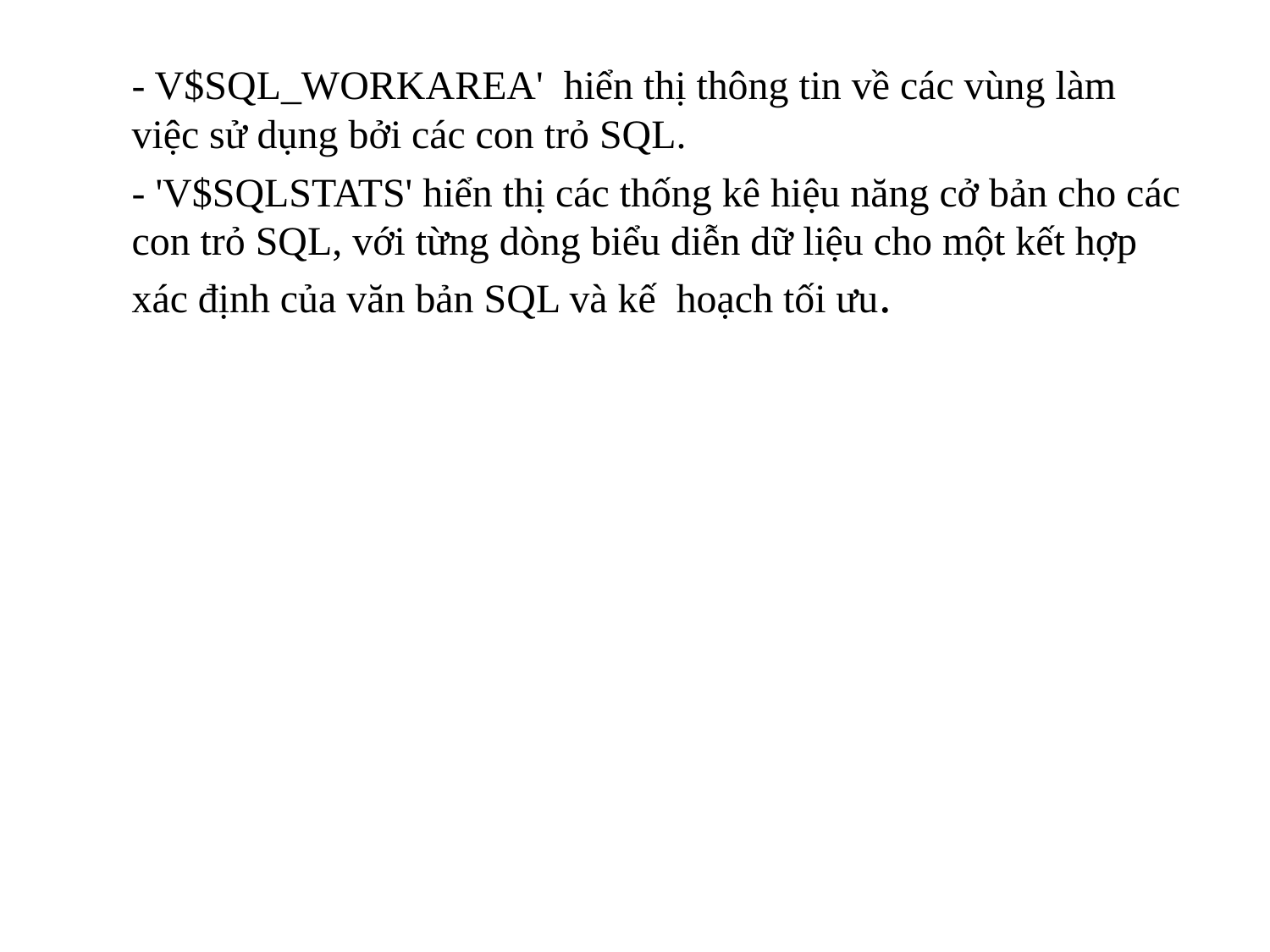

- V$SQL_WORKAREA'  hiển thị thông tin về các vùng làm việc sử dụng bởi các con trỏ SQL.
- 'V$SQLSTATS' hiển thị các thống kê hiệu năng cở bản cho các con trỏ SQL, với từng dòng biểu diễn dữ liệu cho một kết hợp xác định của văn bản SQL và kế  hoạch tối ưu.